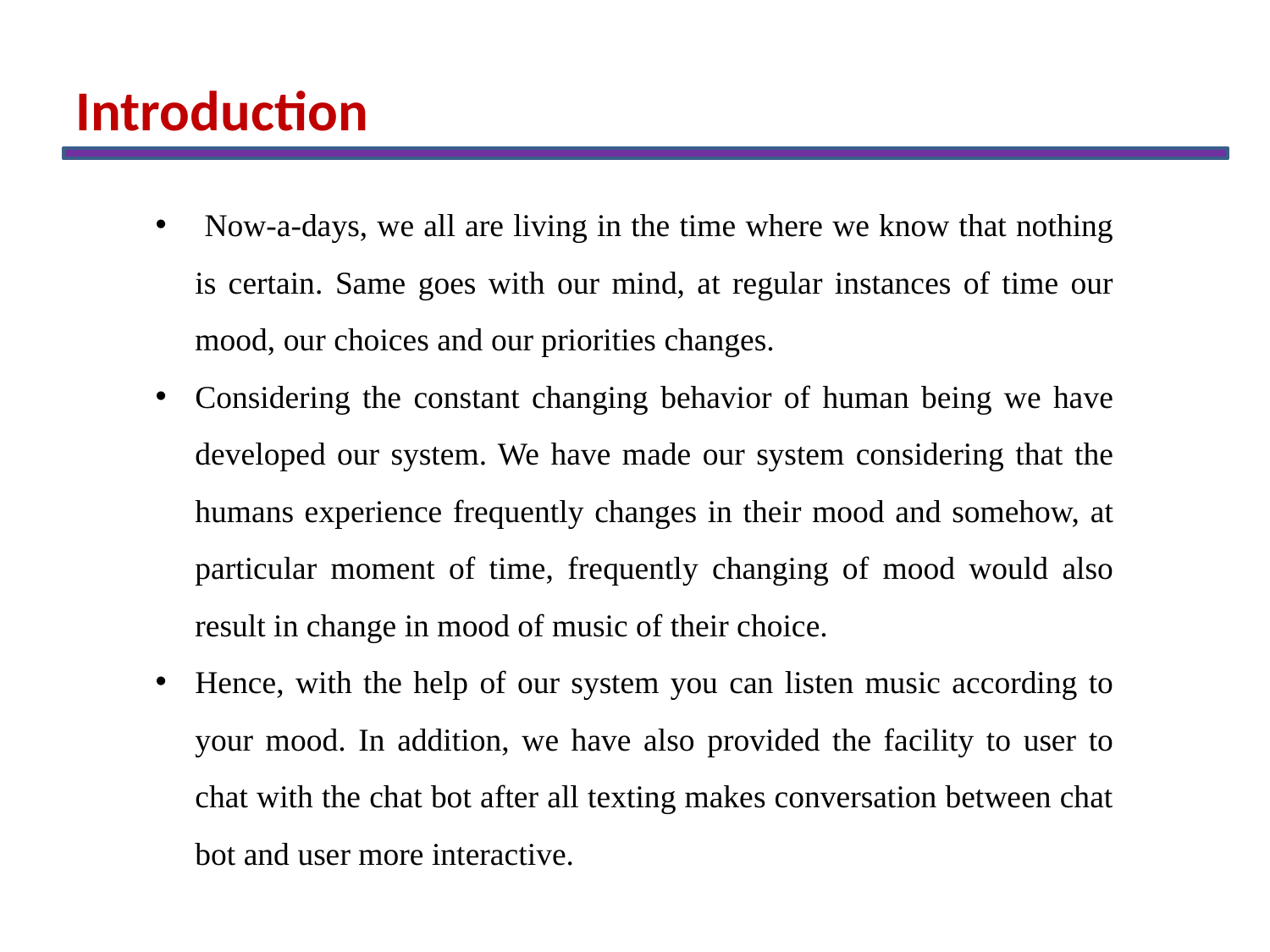

Introduction

 Now-a-days, we all are living in the time where we know that nothing is certain. Same goes with our mind, at regular instances of time our mood, our choices and our priorities changes.
Considering the constant changing behavior of human being we have developed our system. We have made our system considering that the humans experience frequently changes in their mood and somehow, at particular moment of time, frequently changing of mood would also result in change in mood of music of their choice.
Hence, with the help of our system you can listen music according to your mood. In addition, we have also provided the facility to user to chat with the chat bot after all texting makes conversation between chat bot and user more interactive.